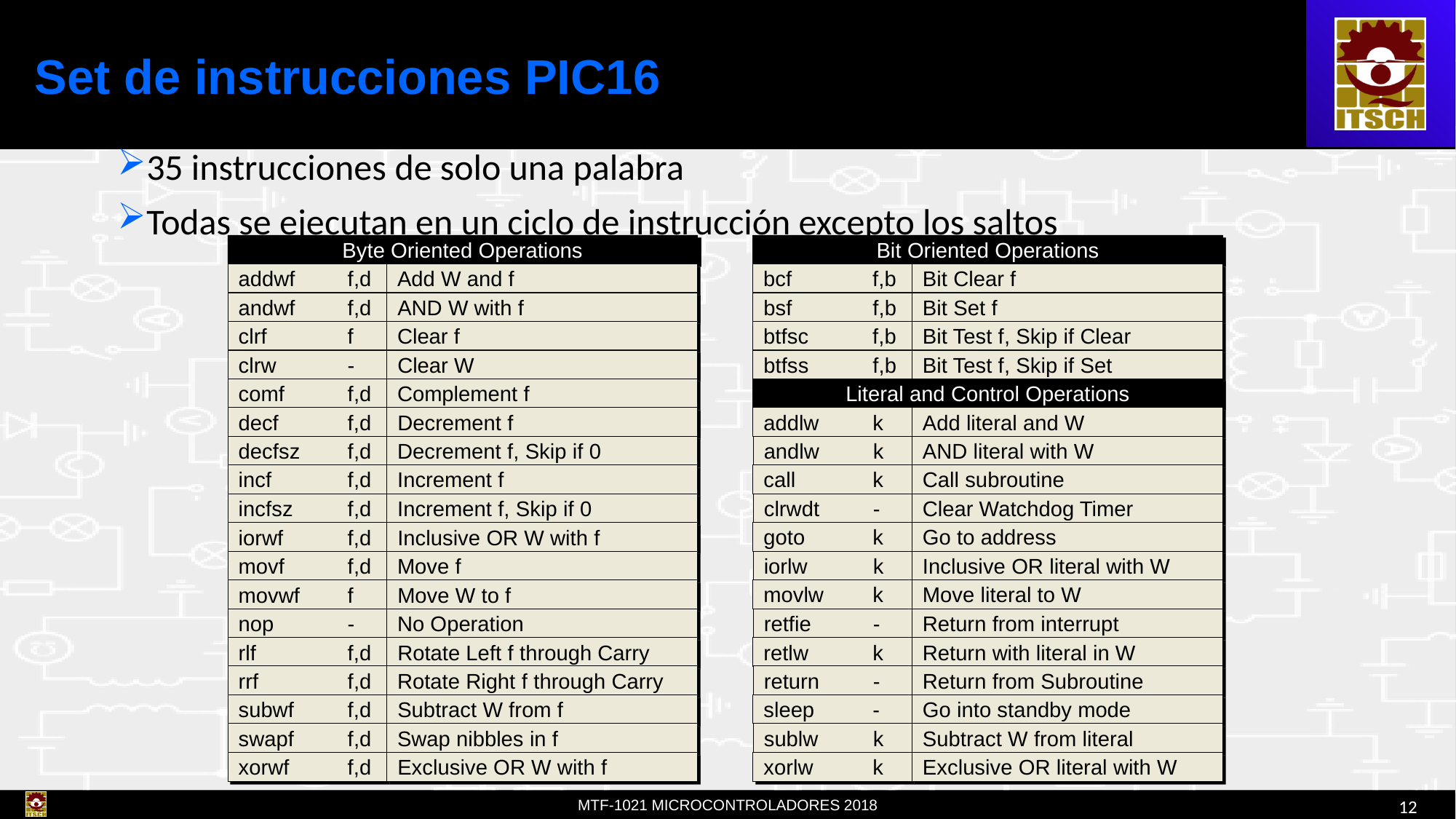

# Set de instrucciones PIC16

35 instrucciones de solo una palabra
Todas se ejecutan en un ciclo de instrucción excepto los saltos
Byte Oriented Operations
Bit Oriented Operations
addwf	f,d
Add W and f
bcf	f,b
Bit Clear f
andwf	f,d
AND W with f
bsf	f,b
Bit Set f
clrf	f
Clear f
btfsc	f,b
Bit Test f, Skip if Clear
clrw	-
Clear W
btfss	f,b
Bit Test f, Skip if Set
comf	f,d
Complement f
Literal and Control Operations
decf	f,d
Decrement f
addlw	k
Add literal and W
decfsz	f,d
Decrement f, Skip if 0
andlw	k
AND literal with W
incf	f,d
Increment f
call	k
Call subroutine
incfsz	f,d
Increment f, Skip if 0
clrwdt	-
Clear Watchdog Timer
goto	k
Go to address
iorwf	f,d
Inclusive OR W with f
movf	f,d
Move f
iorlw	k
Inclusive OR literal with W
movlw	k
Move literal to W
movwf	f
Move W to f
nop	-
No Operation
retfie	-
Return from interrupt
rlf	f,d
Rotate Left f through Carry
retlw	k
Return with literal in W
rrf	f,d
Rotate Right f through Carry
return	-
Return from Subroutine
subwf	f,d
Subtract W from f
sleep	-
Go into standby mode
swapf	f,d
Swap nibbles in f
sublw	k
Subtract W from literal
xorwf	f,d
Exclusive OR W with f
xorlw	k
Exclusive OR literal with W